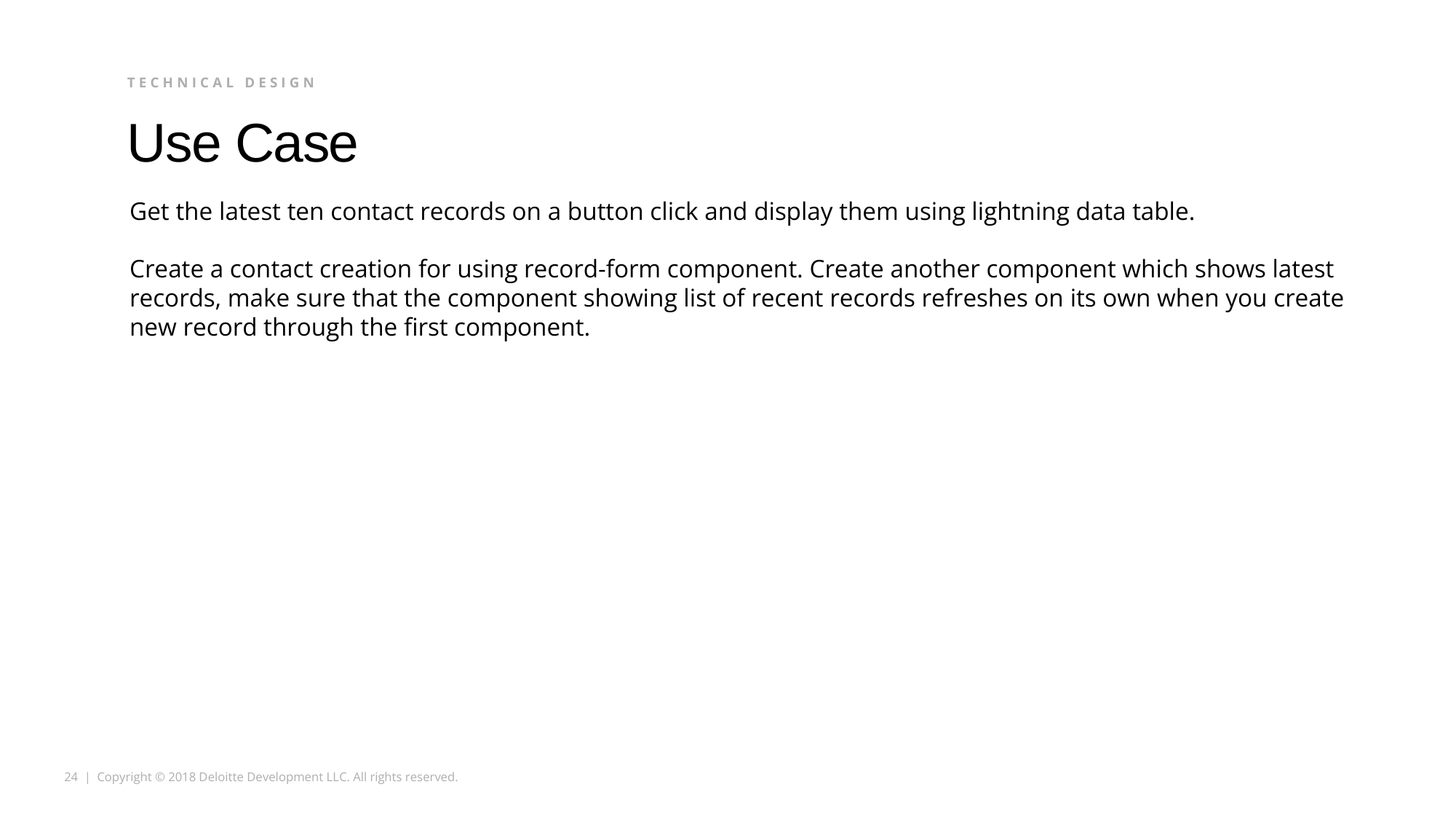

Technical design
Use Case
Get the latest ten contact records on a button click and display them using lightning data table.

Create a contact creation for using record-form component. Create another component which shows latest records, make sure that the component showing list of recent records refreshes on its own when you create new record through the first component.

Creating a Form to Work with Records
Creating a Form to Work with Records